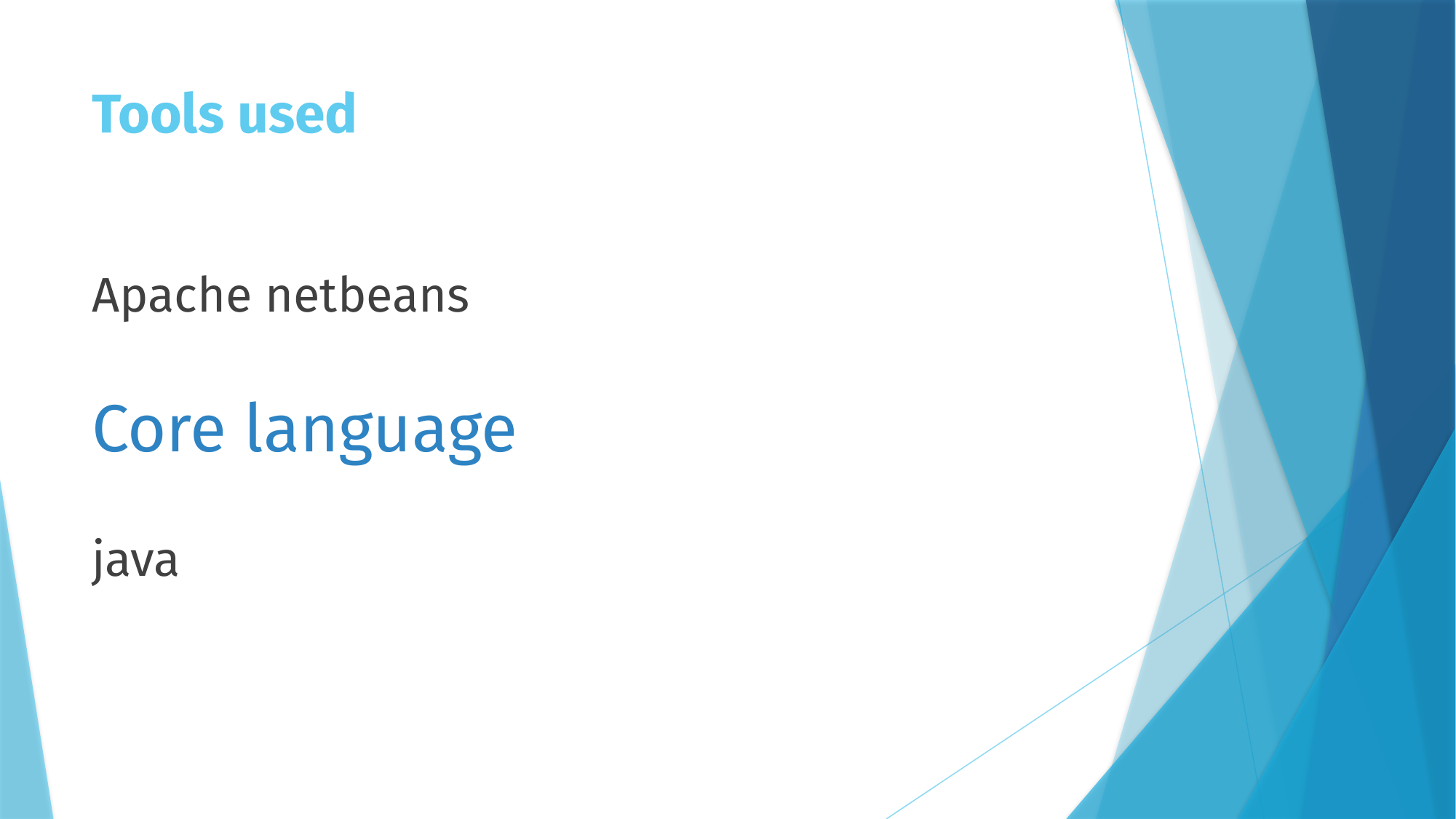

# Tools used
Apache netbeans

Core language

java